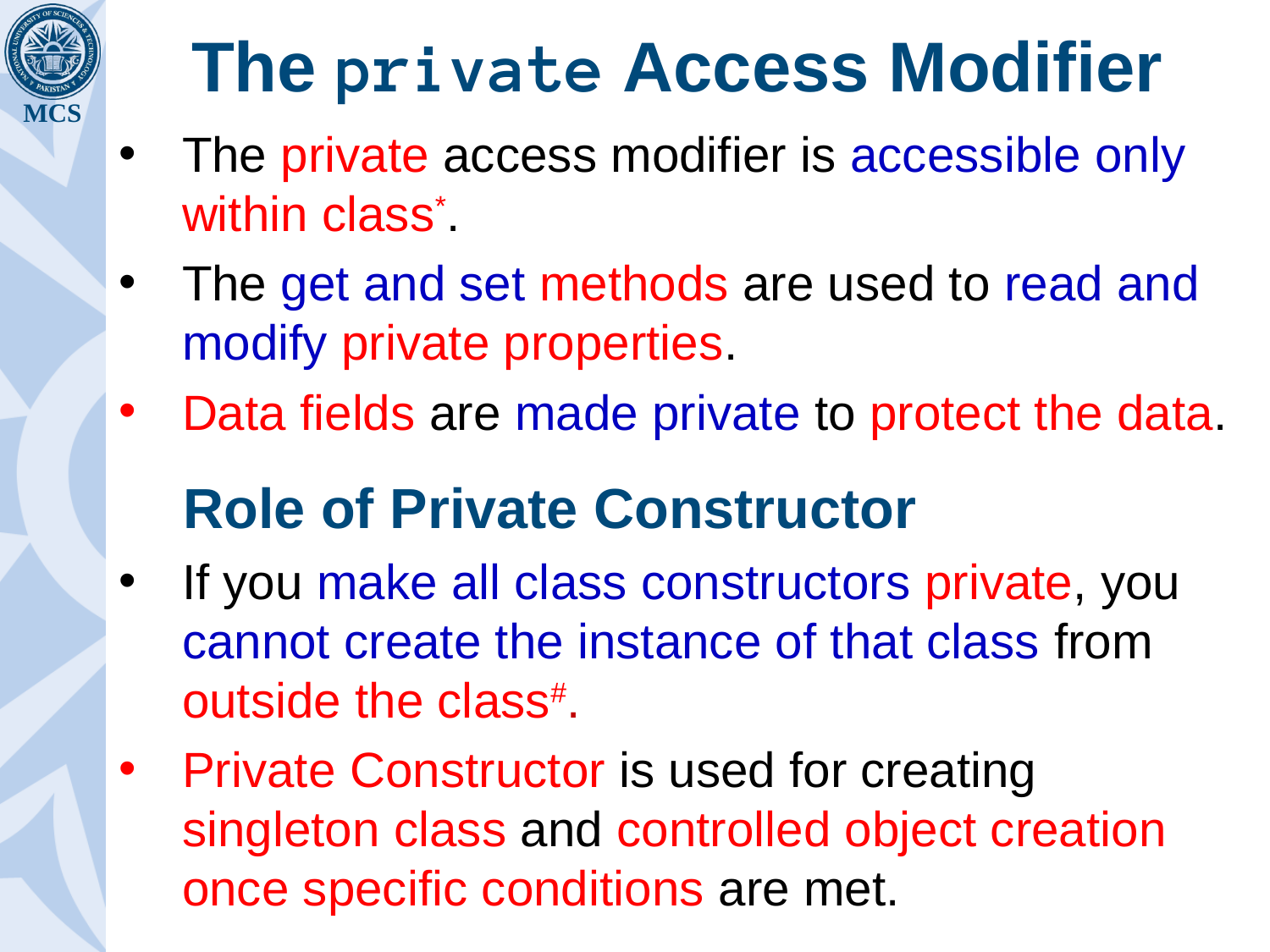

# The private Access Modifier
The private access modifier is accessible only within class*.
The get and set methods are used to read and modify private properties.
Data fields are made private to protect the data.
Role of Private Constructor
If you make all class constructors private, you cannot create the instance of that class from outside the class#.
Private Constructor is used for creating singleton class and controlled object creation once specific conditions are met.